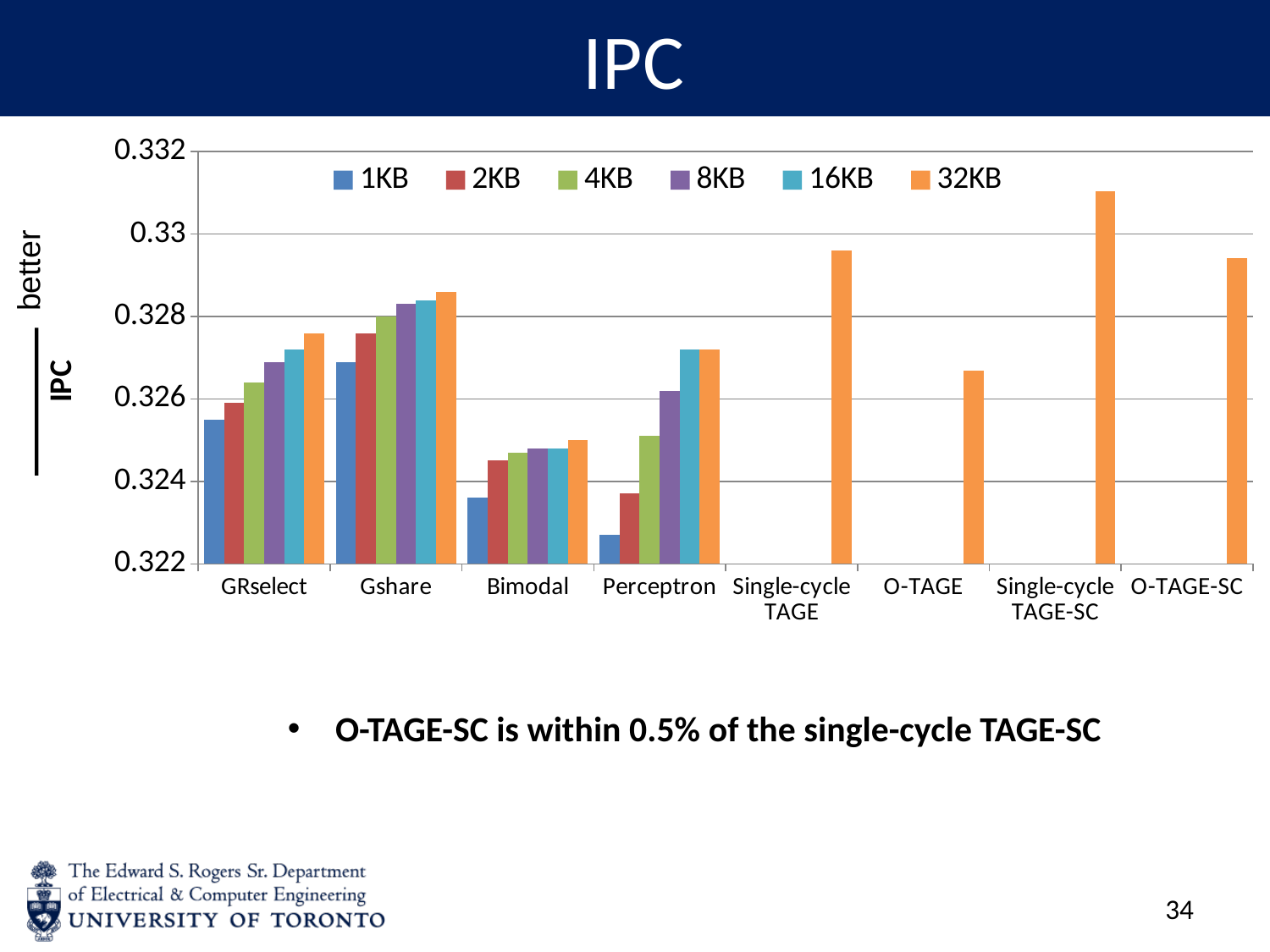

# IPC

### Chart

| Category | 1KB | 2KB | 4KB | 8KB | 16KB | 32KB |
|---|---|---|---|---|---|---|
| GRselect | 0.3255 | 0.3259 | 0.3264 | 0.3269 | 0.3272 | 0.3276 |
| Gshare | 0.3269 | 0.3276 | 0.328 | 0.3283 | 0.3284 | 0.3286 |
| Bimodal | 0.3236 | 0.3245 | 0.3247 | 0.3248 | 0.3248 | 0.325 |
| Perceptron | 0.3227 | 0.3237 | 0.3251 | 0.3262 | 0.3272 | 0.3272 |
| Single-cycle TAGE | None | None | None | None | None | 0.3296 |
| O-TAGE | None | None | None | None | None | 0.32669 |
| Single-cycle TAGE-SC | None | None | None | None | None | 0.33104 |
| O-TAGE-SC | None | None | None | None | None | 0.32942 |
O-TAGE-SC is within 0.5% of the single-cycle TAGE-SC
34